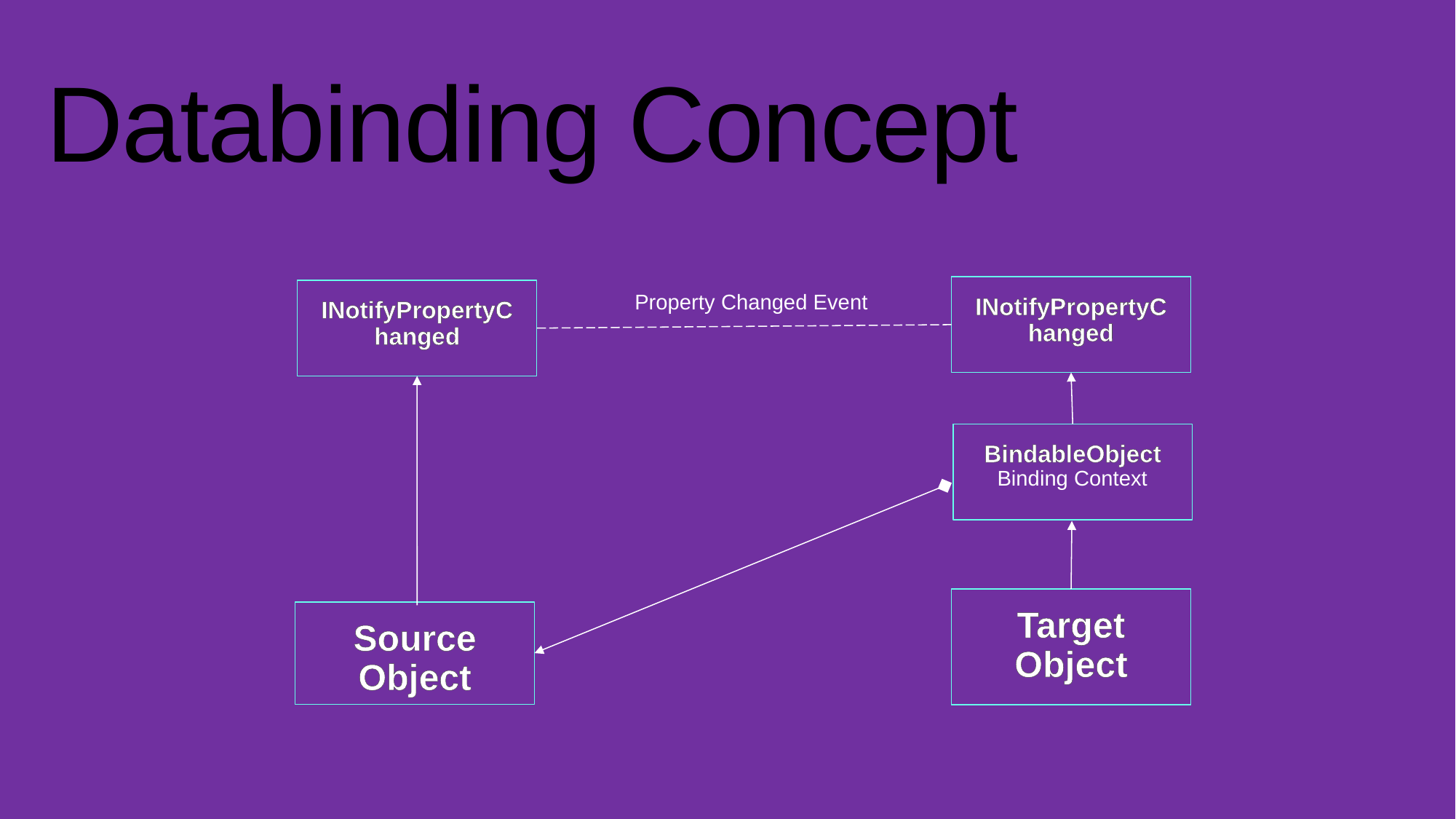

# Databinding Concept
INotifyPropertyChanged
Property Changed Event
INotifyPropertyChanged
BindableObject
Binding Context
Target Object
Source Object